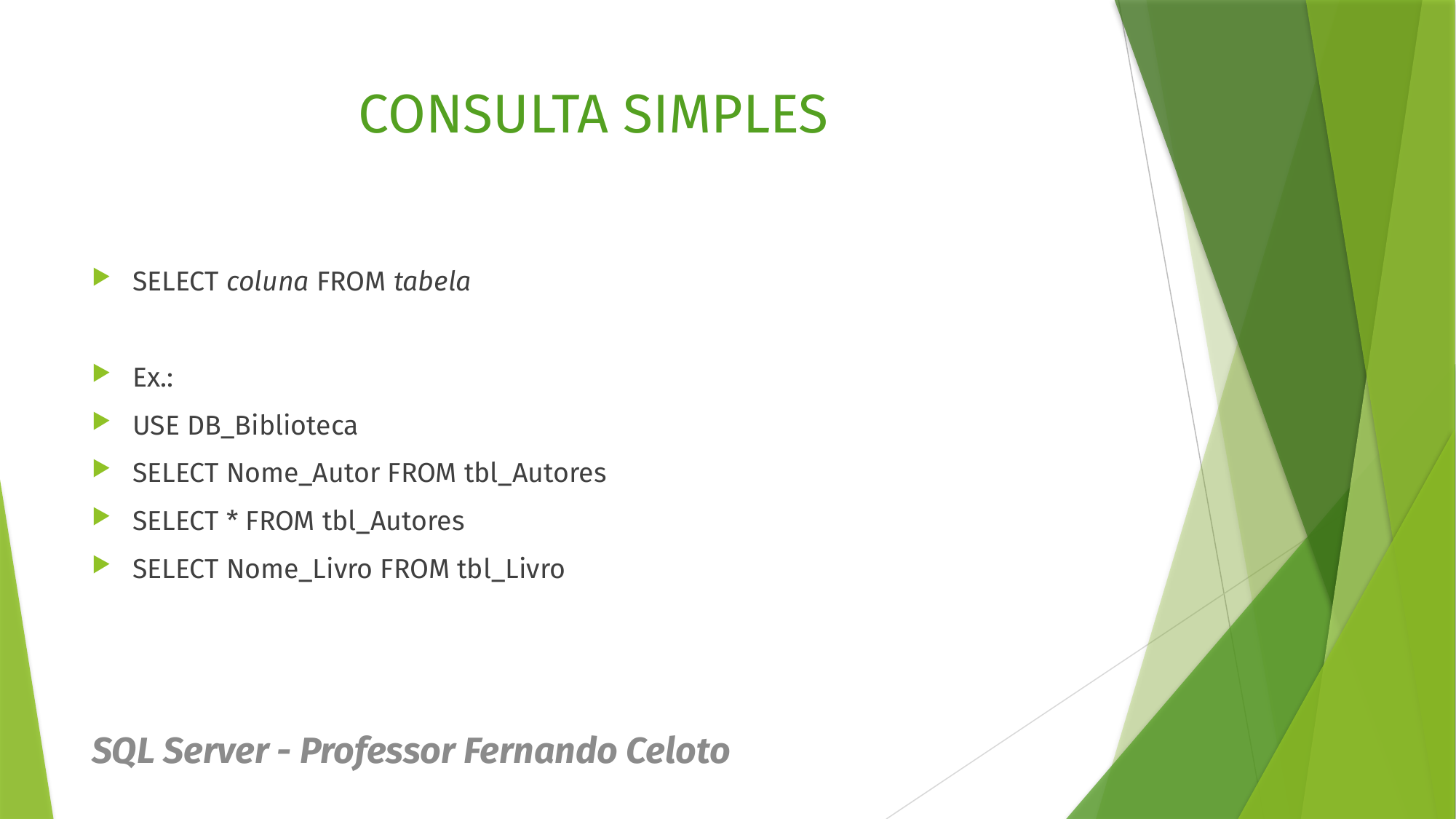

# CONSULTA SIMPLES
SELECT coluna FROM tabela

Ex.:
USE DB_Biblioteca
SELECT Nome_Autor FROM tbl_Autores
SELECT * FROM tbl_Autores
SELECT Nome_Livro FROM tbl_Livro
SQL Server - Professor Fernando Celoto